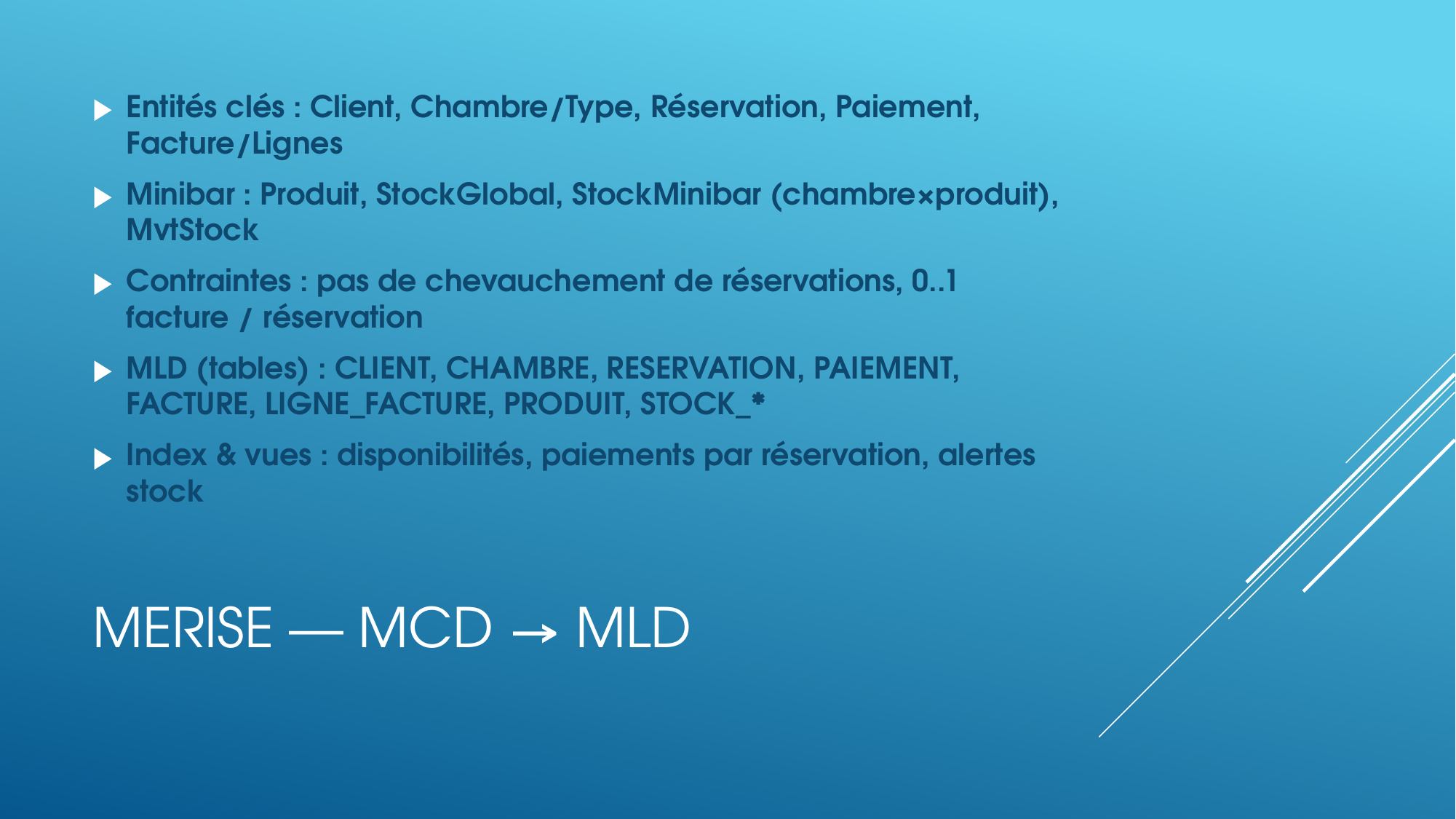

Entités clés : Client, Chambre/Type, Réservation, Paiement, Facture/Lignes
Minibar : Produit, StockGlobal, StockMinibar (chambre×produit), MvtStock
Contraintes : pas de chevauchement de réservations, 0..1 facture / réservation
MLD (tables) : CLIENT, CHAMBRE, RESERVATION, PAIEMENT, FACTURE, LIGNE_FACTURE, PRODUIT, STOCK_*
Index & vues : disponibilités, paiements par réservation, alertes stock
# MERISE — MCD → MLD